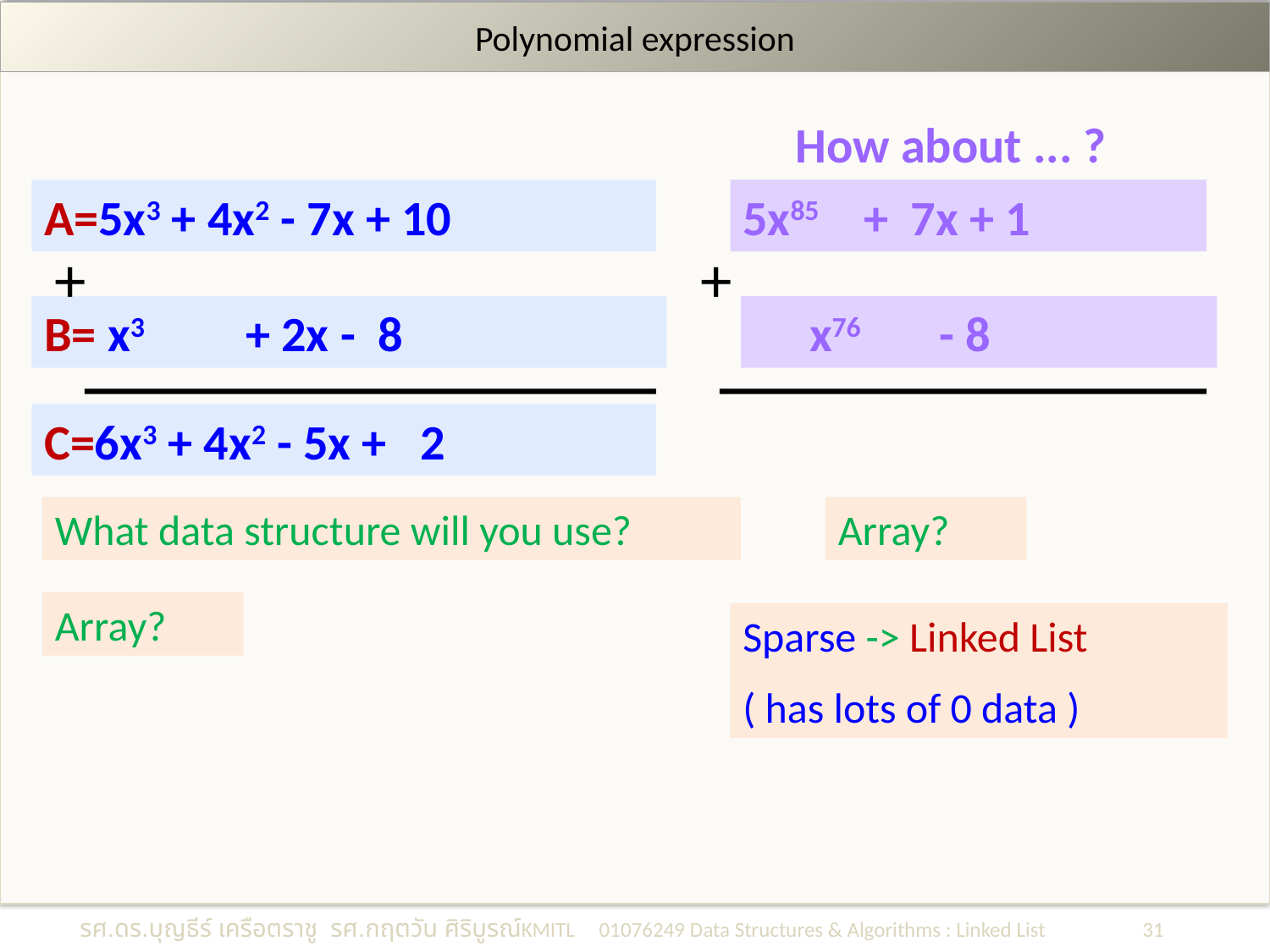

# Polynomial expression
How about ... ?
5x85    +  7x + 1
+
     x76       - 8

A=5x3 + 4x2 - 7x + 10
+
B= x3         + 2x -  8

C=6x3 + 4x2 - 5x +   2
What data structure will you use?
Array?
Array?
Sparse -> Linked List
( has lots of 0 data )